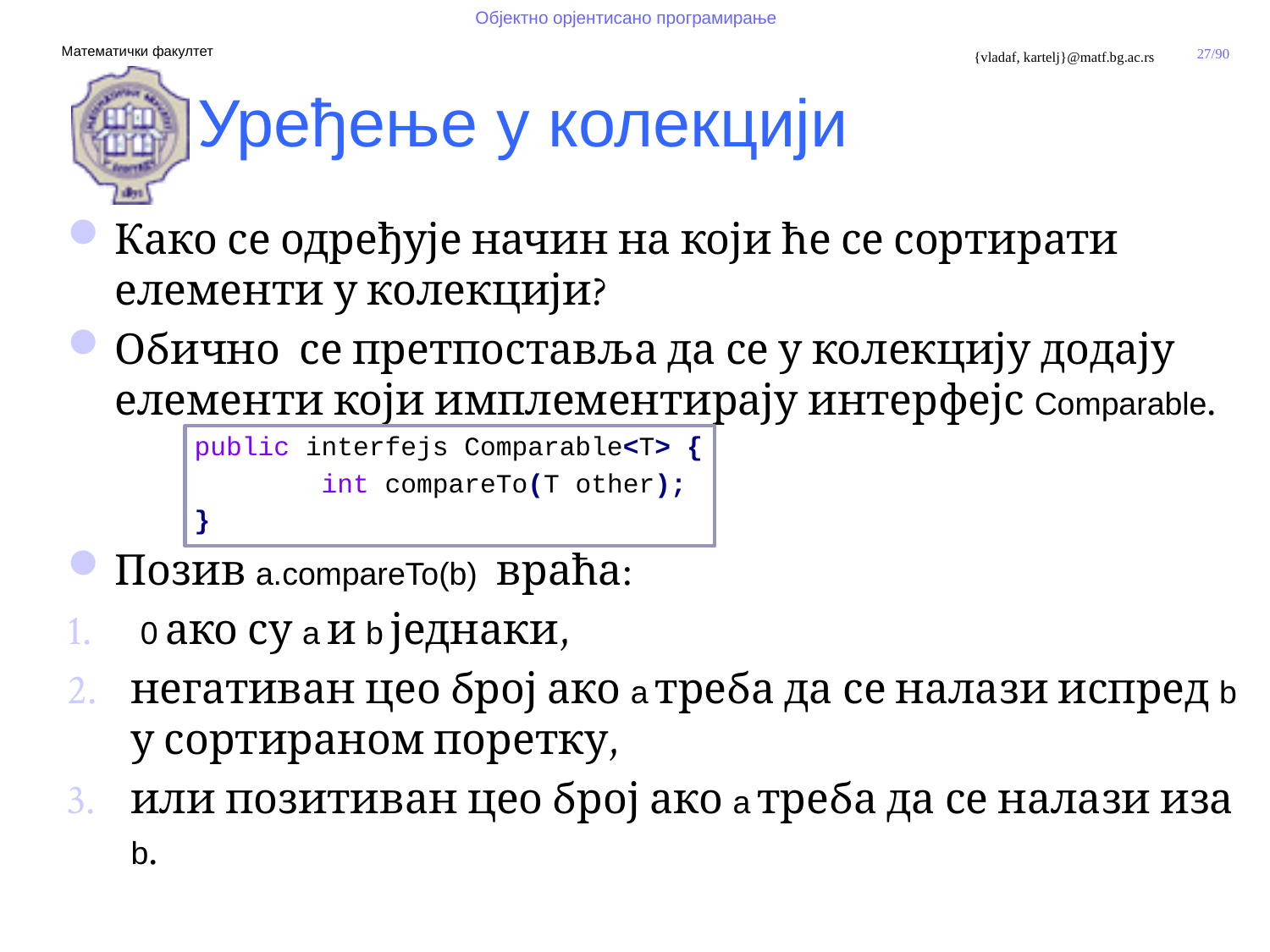

Уређење у колекцији
Како се одређује начин на који ће се сортирати елементи у колекцији?
Обично  се претпоставља да се у колекцију додају елементи који имплементирају интерфејс Comparable.
	public interfejs Comparable<T> {
		int compareTo(T other);
	}
Позив a.compareTo(b)  враћа:
 0 ако су a и b једнаки,
негативан цео број ако a треба да се налази испред b у сортираном поретку,
или позитиван цео број ако a треба да се налази иза b.